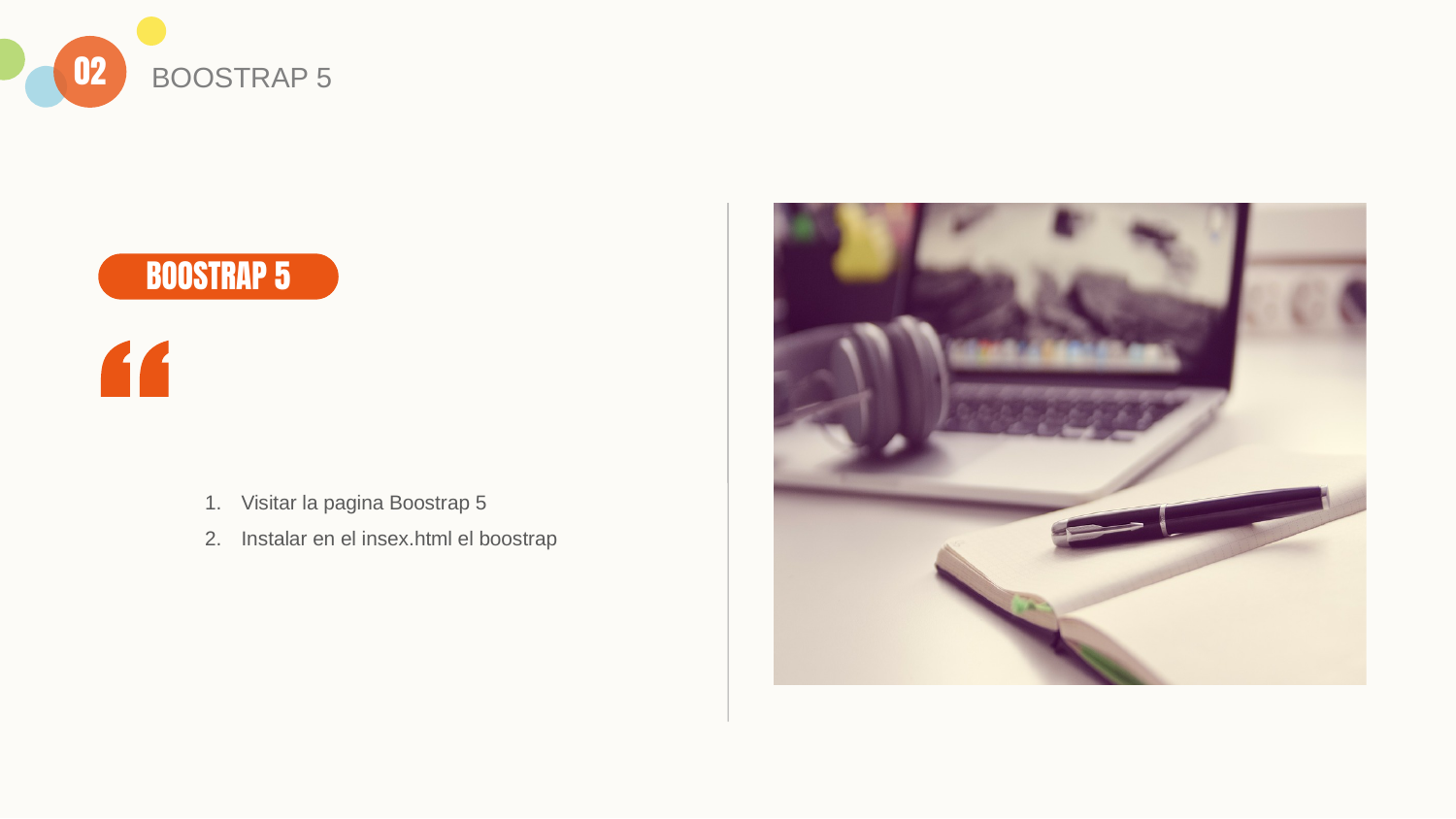

02
BOOSTRAP 5

BOOSTRAP 5

Visitar la pagina Boostrap 5
Instalar en el insex.html el boostrap